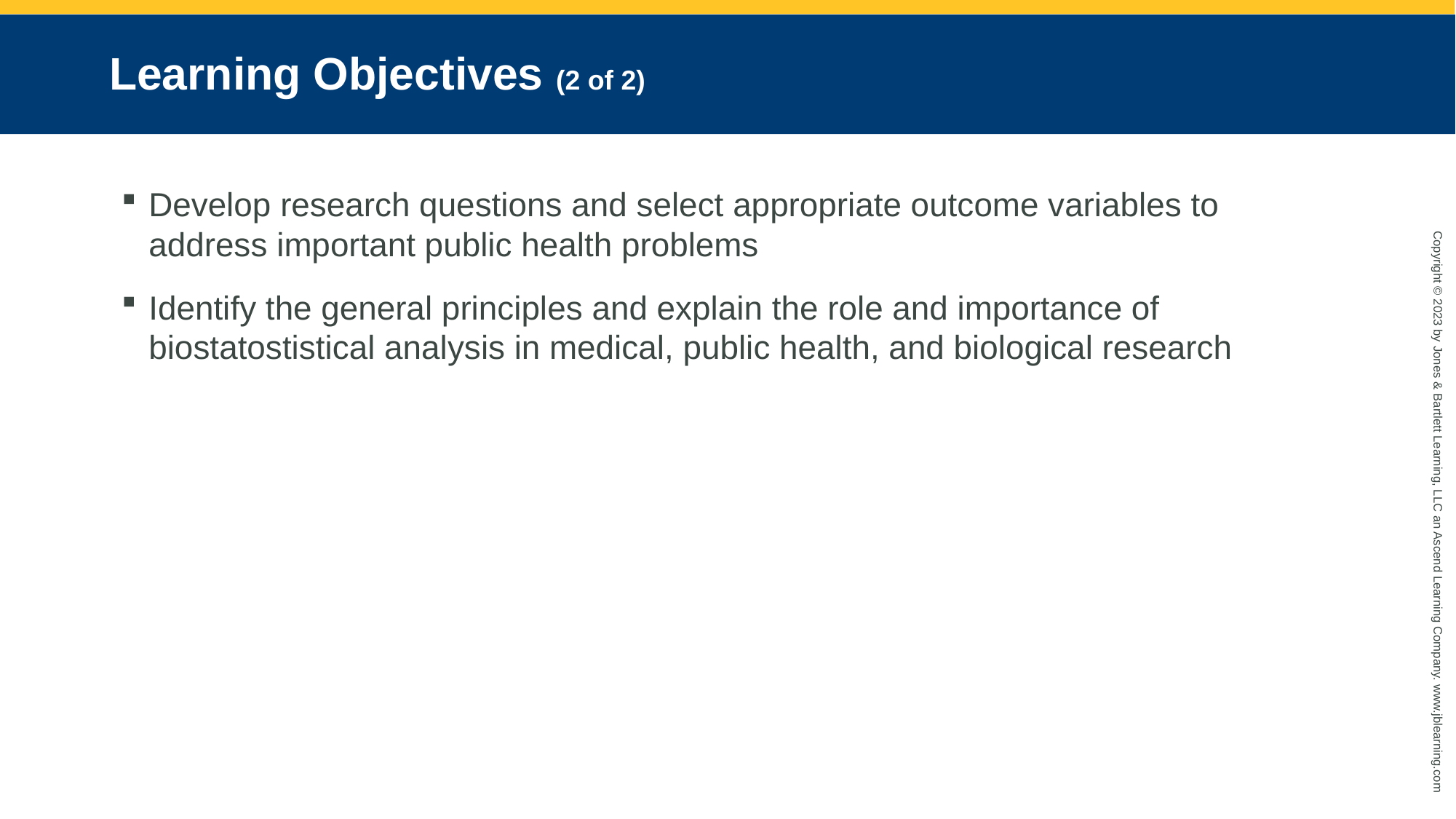

# Learning Objectives (2 of 2)
Develop research questions and select appropriate outcome variables to address important public health problems
Identify the general principles and explain the role and importance of biostatostistical analysis in medical, public health, and biological research